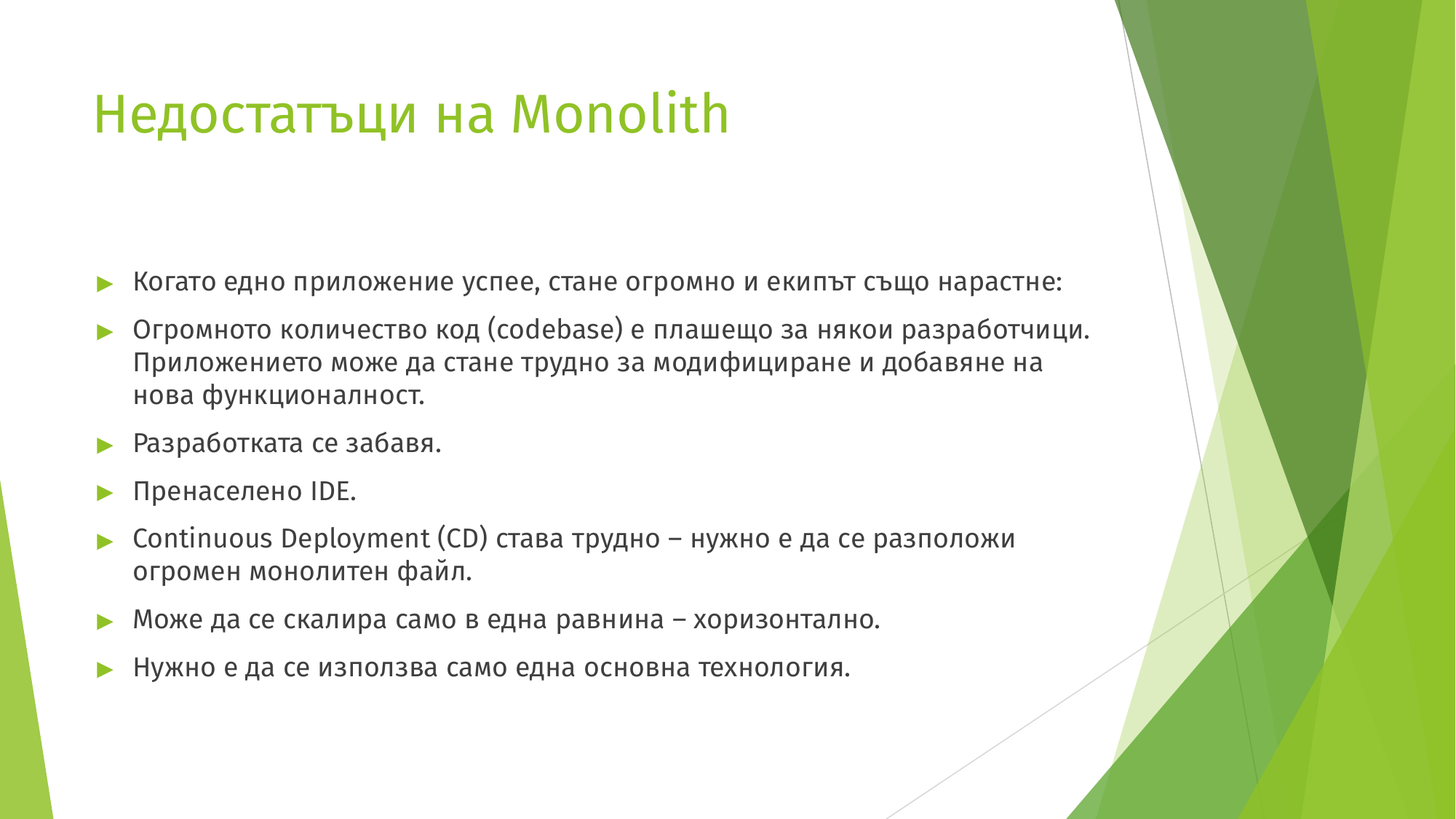

# Недостатъци на Monolith
Когато едно приложение успее, стане огромно и екипът също нарастне:
Огромното количество код (codebase) е плашещо за някои разработчици. Приложението може да стане трудно за модифициране и добавяне на нова функционалност.
Разработката се забавя.
Пренаселено IDE.
Continuous Deployment (CD) става трудно – нужно е да се разположи огромен монолитен файл.
Може да се скалира само в една равнина – хоризонтално.
Нужно е да се използва само една основна технология.